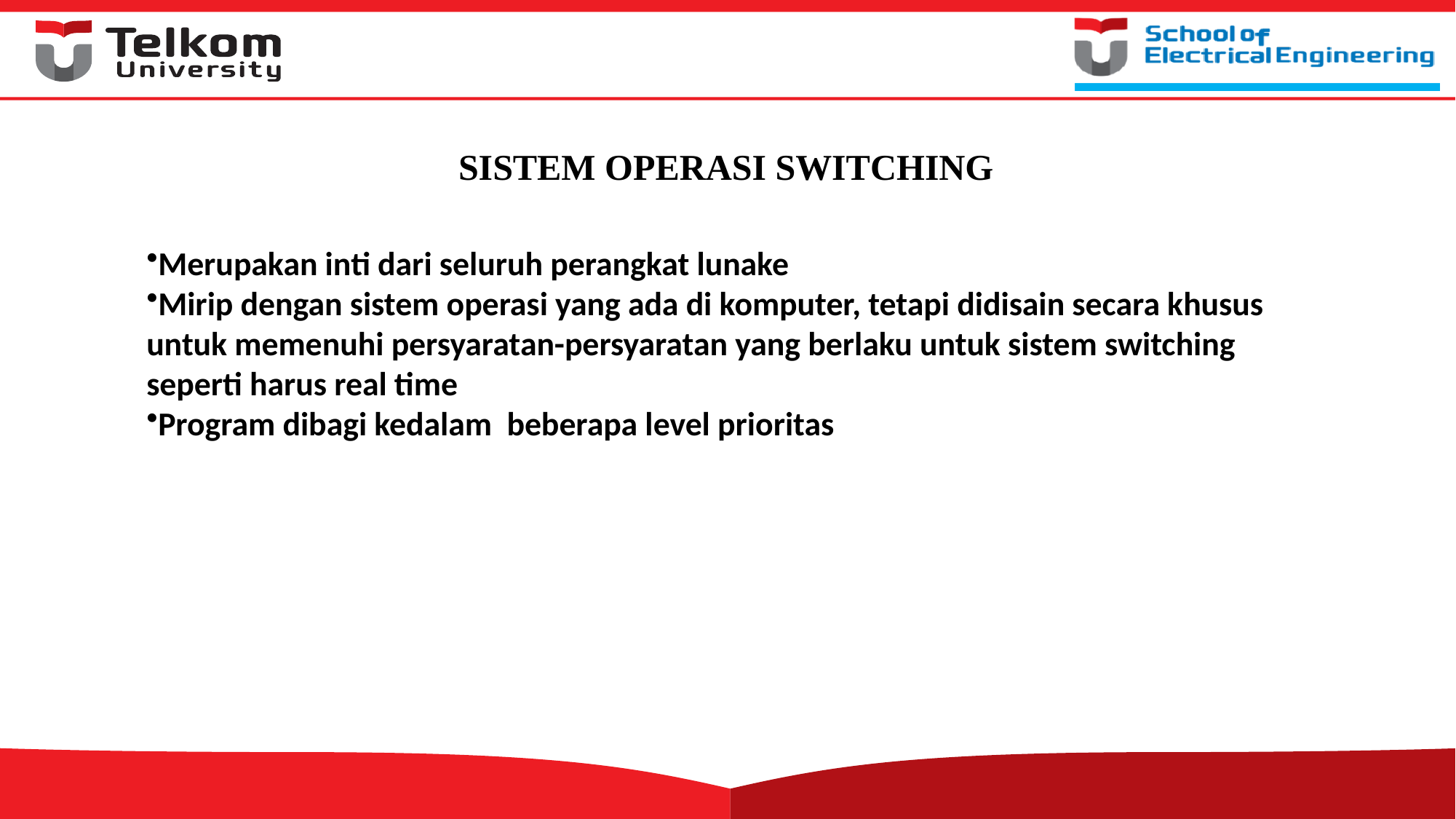

# SISTEM OPERASI SWITCHING
Merupakan inti dari seluruh perangkat lunake
Mirip dengan sistem operasi yang ada di komputer, tetapi didisain secara khusus untuk memenuhi persyaratan-persyaratan yang berlaku untuk sistem switching seperti harus real time
Program dibagi kedalam  beberapa level prioritas